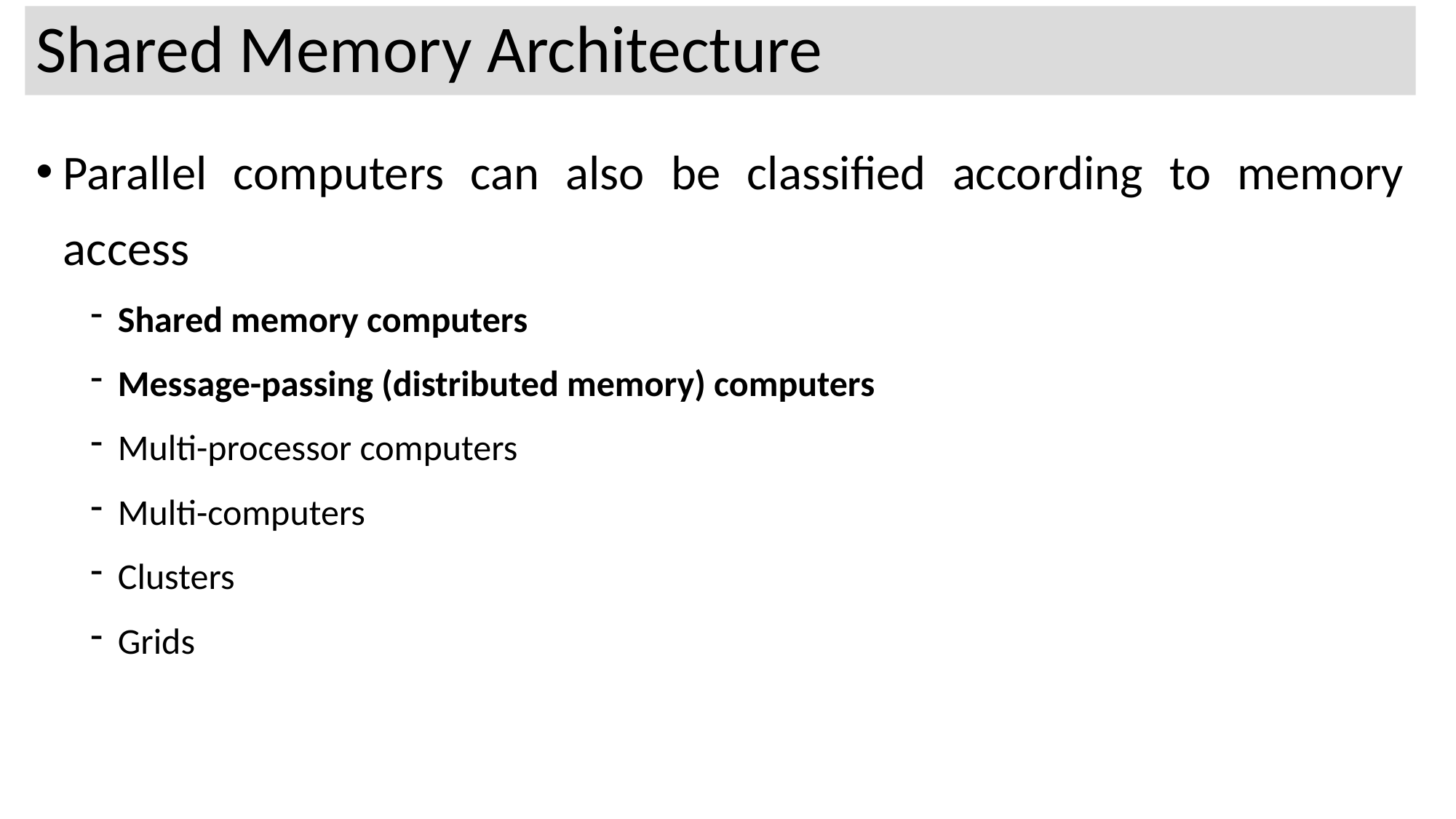

# Shared Memory Architecture
Parallel computers can also be classified according to memory access 
Shared memory computers 
Message-passing (distributed memory) computers 
Multi-processor computers 
Multi-computers 
Clusters 
Grids